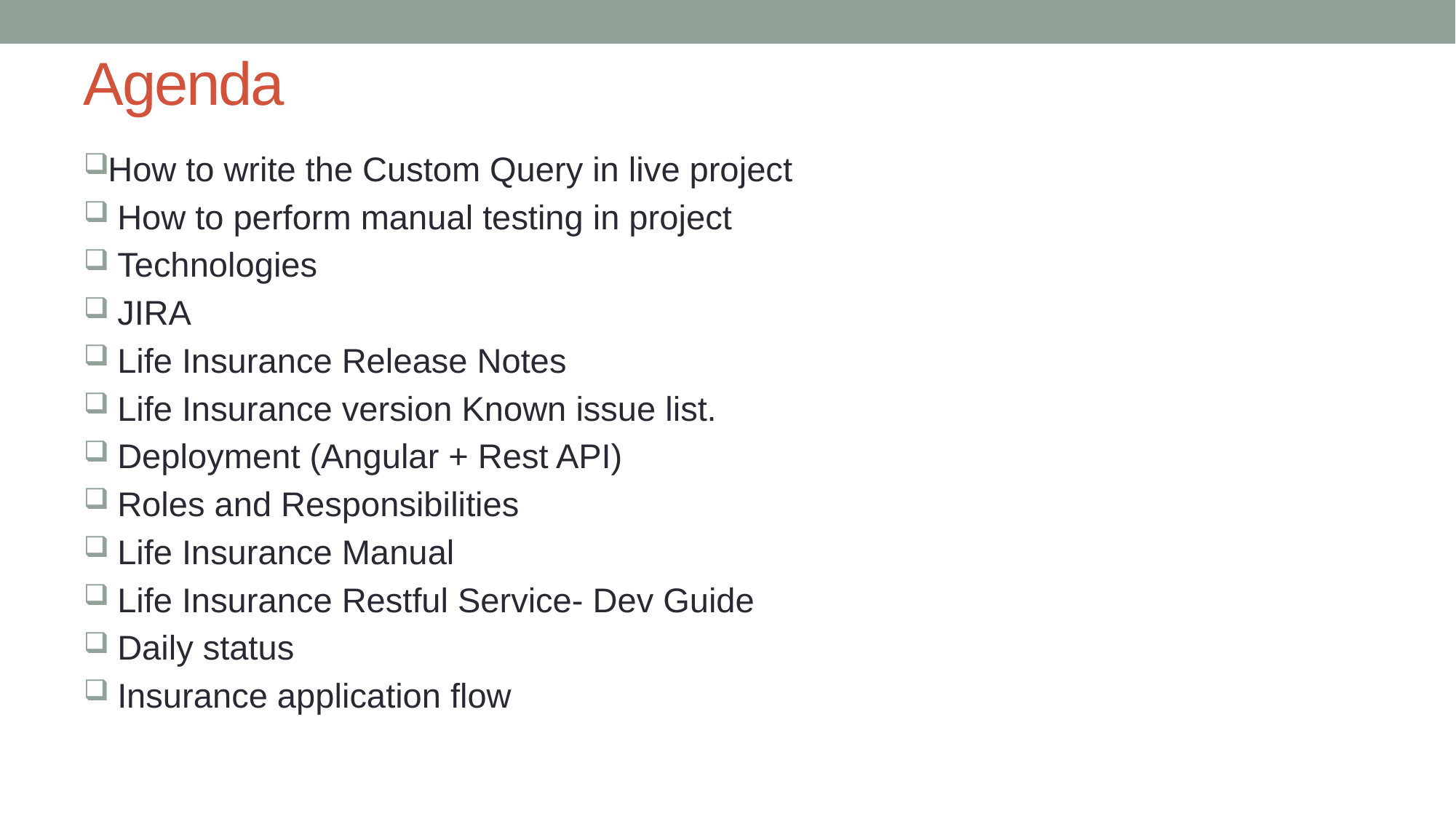

# Agenda
How to write the Custom Query in live project
 How to perform manual testing in project
 Technologies
 JIRA
 Life Insurance Release Notes
 Life Insurance version Known issue list.
 Deployment (Angular + Rest API)
 Roles and Responsibilities
 Life Insurance Manual
 Life Insurance Restful Service- Dev Guide
 Daily status
 Insurance application flow